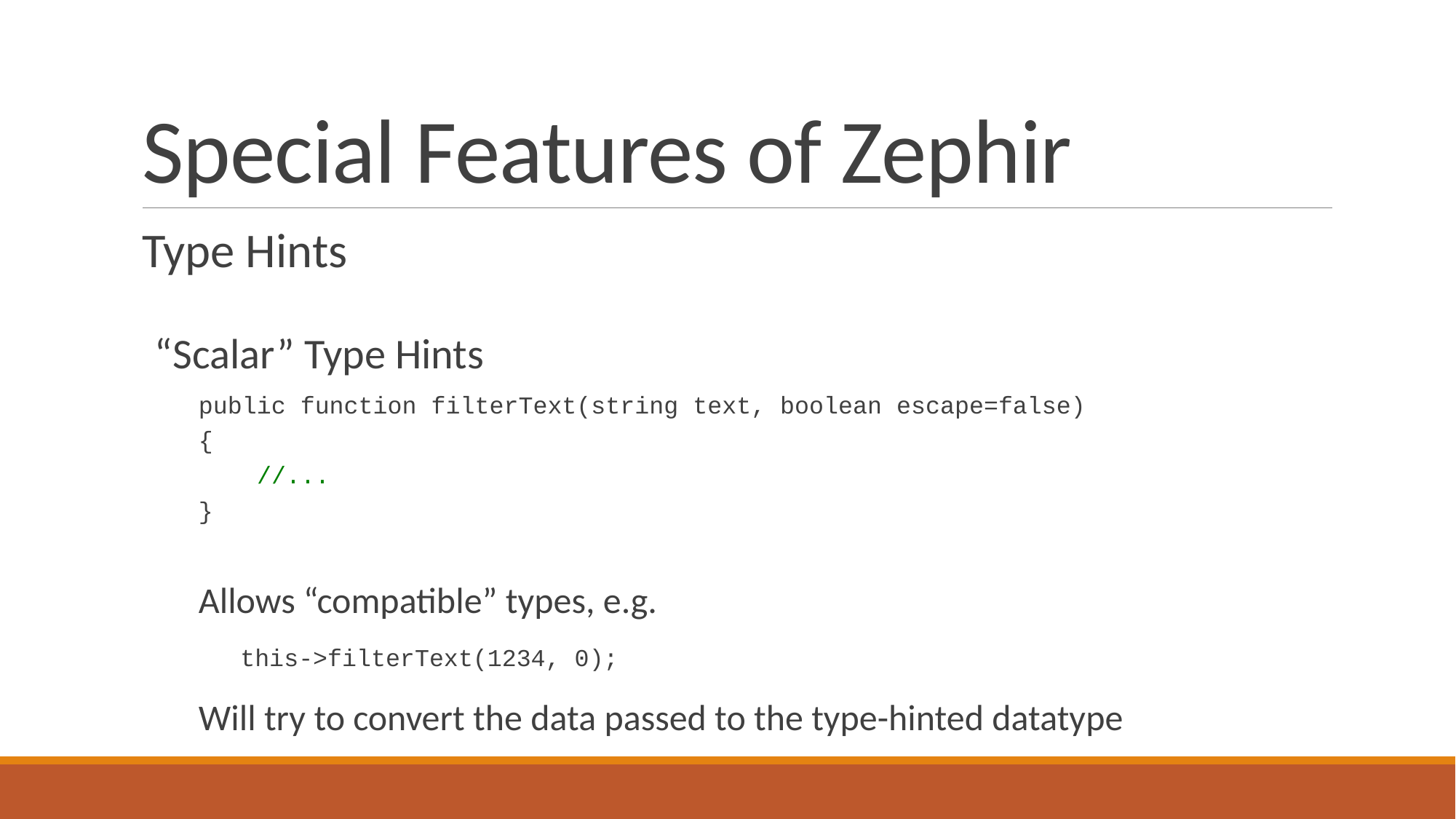

# Special Features of Zephir
Type Hints

“Scalar” Type Hints
public function filterText(string text, boolean escape=false)
{
    //...
}

Allows “compatible” types, e.g.
this->filterText(1234, 0);
Will try to convert the data passed to the type-hinted datatype